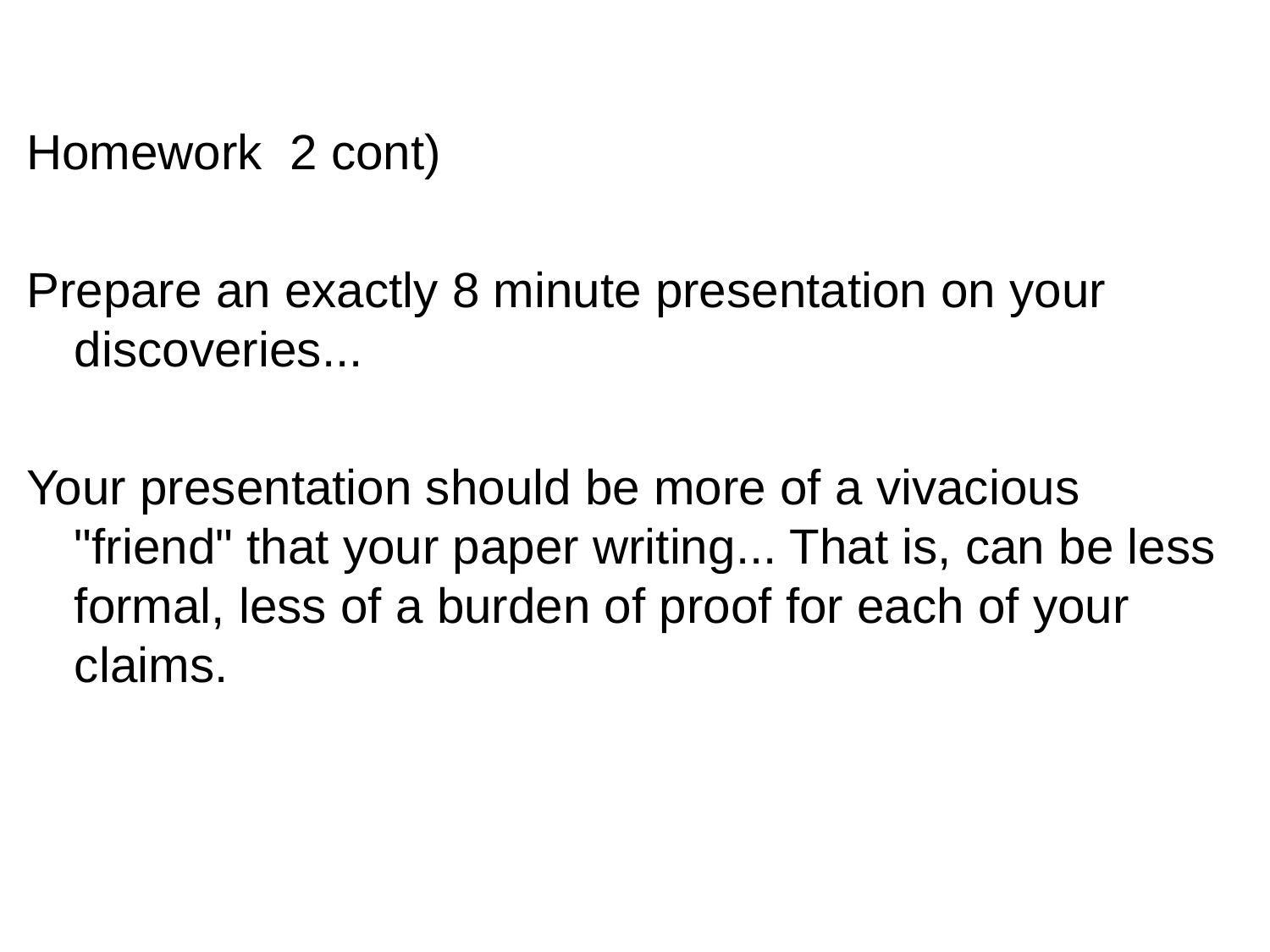

#
Homework  2 cont)

Prepare an exactly 8 minute presentation on your discoveries...

Your presentation should be more of a vivacious "friend" that your paper writing... That is, can be less formal, less of a burden of proof for each of your claims.